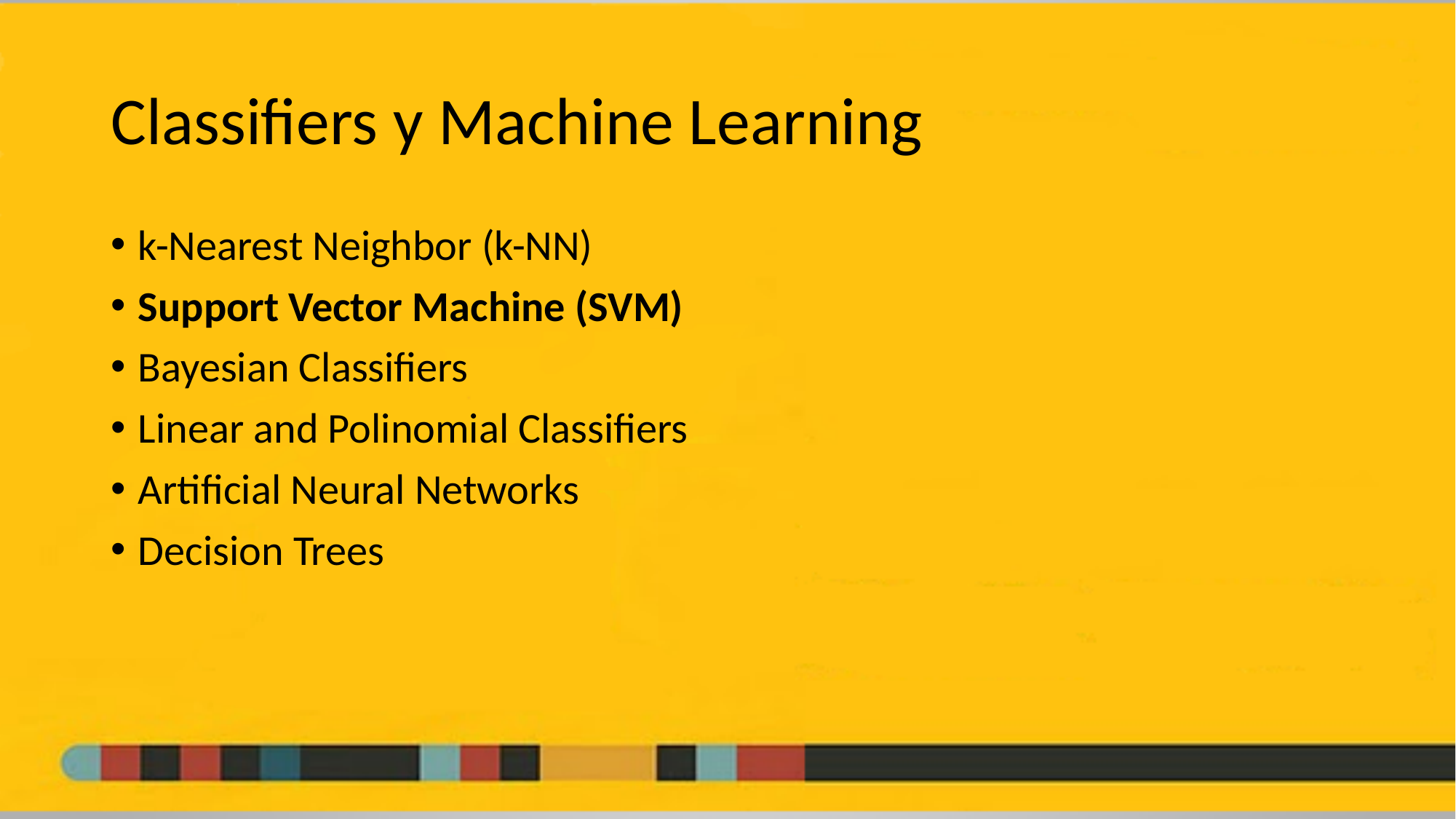

# Classifiers y Machine Learning
k-Nearest Neighbor (k-NN)
Support Vector Machine (SVM)
Bayesian Classifiers
Linear and Polinomial Classifiers
Artificial Neural Networks
Decision Trees